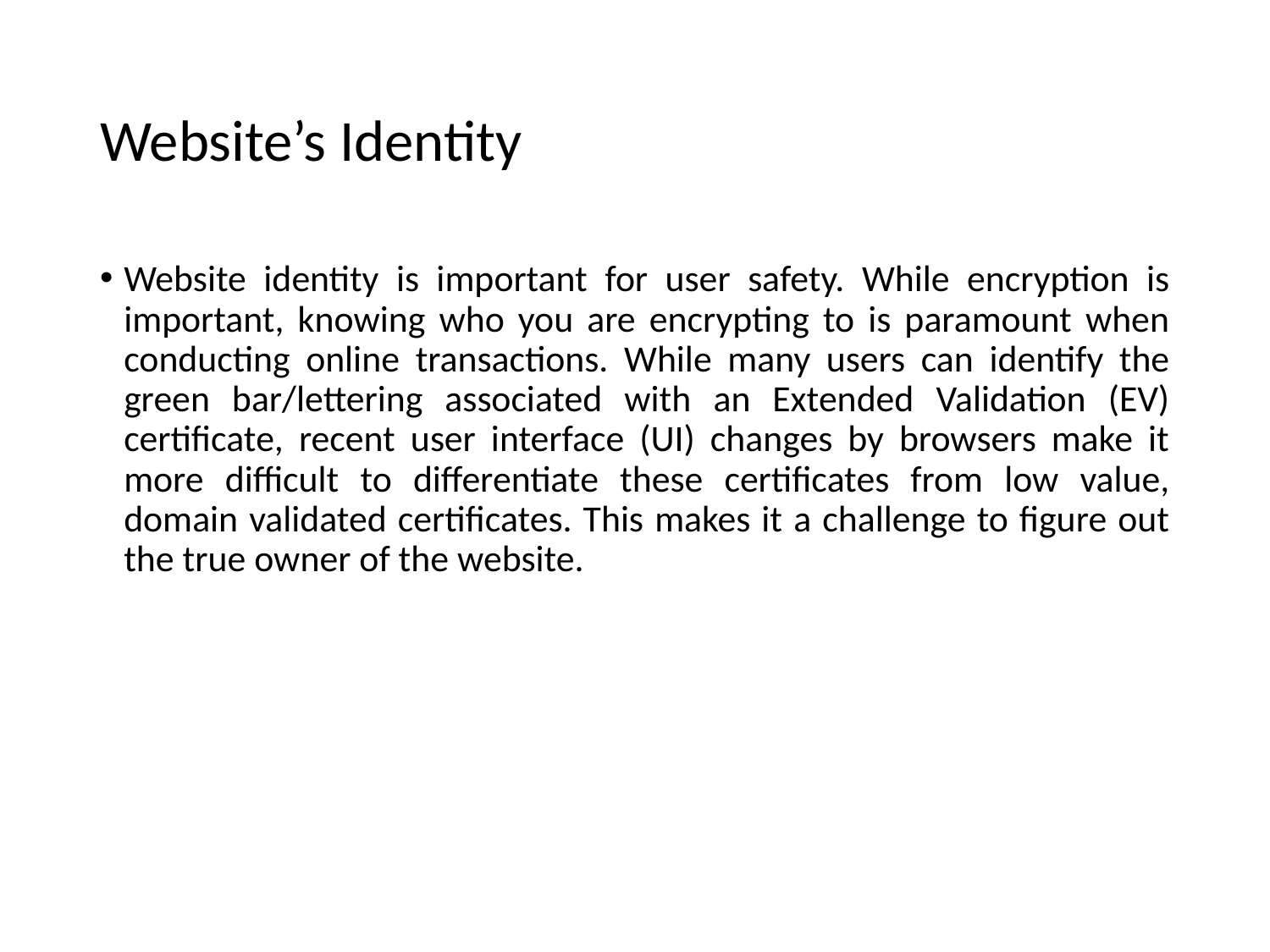

# Website’s Identity
Website identity is important for user safety. While encryption is important, knowing who you are encrypting to is paramount when conducting online transactions. While many users can identify the green bar/lettering associated with an Extended Validation (EV) certificate, recent user interface (UI) changes by browsers make it more difficult to differentiate these certificates from low value, domain validated certificates. This makes it a challenge to figure out the true owner of the website.